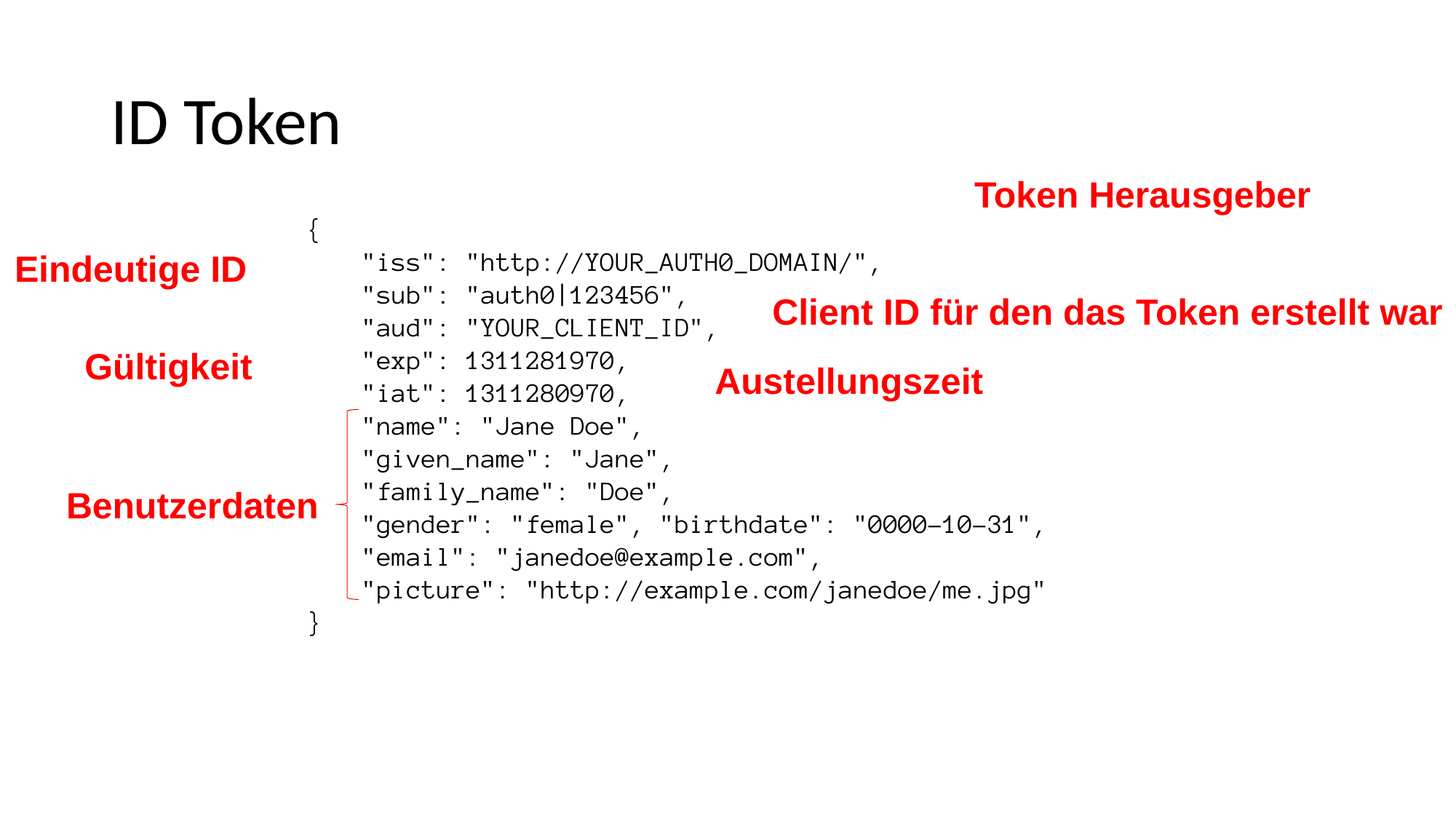

# ID Token
Token Herausgeber
{
"iss": "http://YOUR_AUTH0_DOMAIN/",
"sub": "auth0|123456",
"aud": "YOUR_CLIENT_ID",
"exp": 1311281970,
"iat": 1311280970,
"name": "Jane Doe",
"given_name": "Jane",
"family_name": "Doe",
"gender": "female", "birthdate": "0000-10-31",
"email": "janedoe@example.com",
"picture": "http://example.com/janedoe/me.jpg"
}
Eindeutige ID
Client ID für den das Token erstellt war
Gültigkeit
Austellungszeit

Benutzerdaten